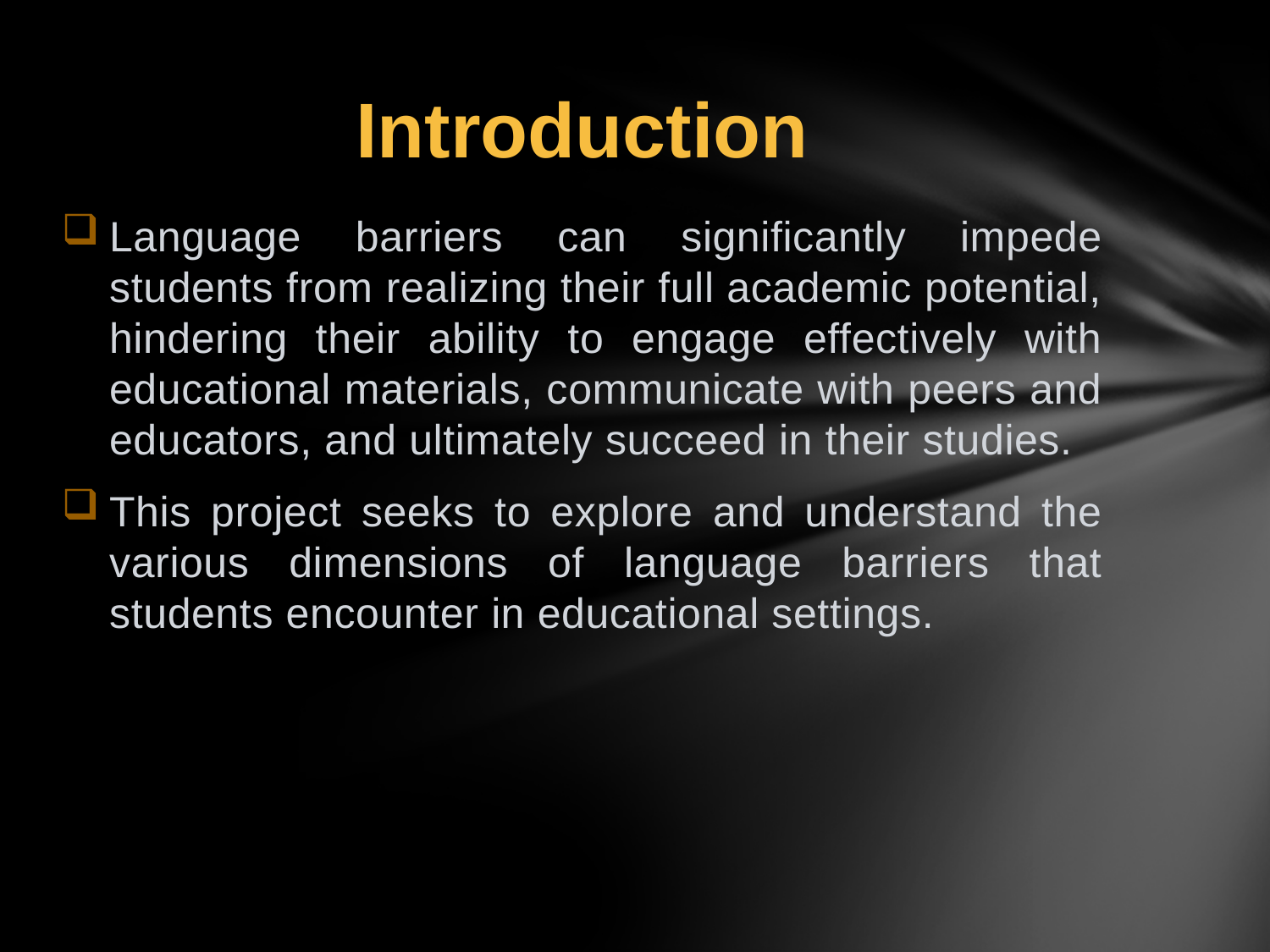

# Introduction
Language barriers can significantly impede students from realizing their full academic potential, hindering their ability to engage effectively with educational materials, communicate with peers and educators, and ultimately succeed in their studies.
This project seeks to explore and understand the various dimensions of language barriers that students encounter in educational settings.